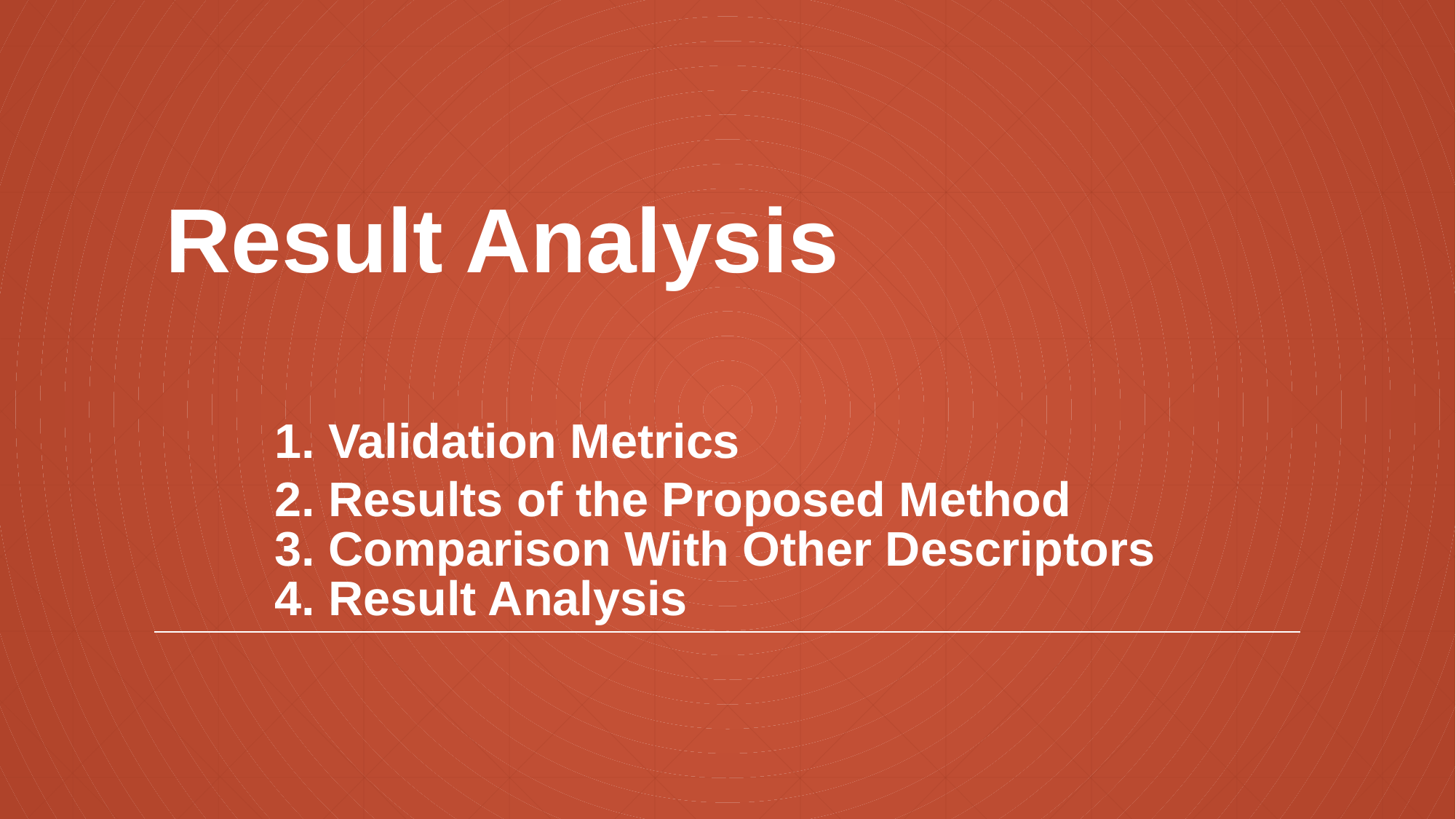

# Result Analysis 1. Validation Metrics 2. Results of the Proposed Method 3. Comparison With Other Descriptors 4. Result Analysis